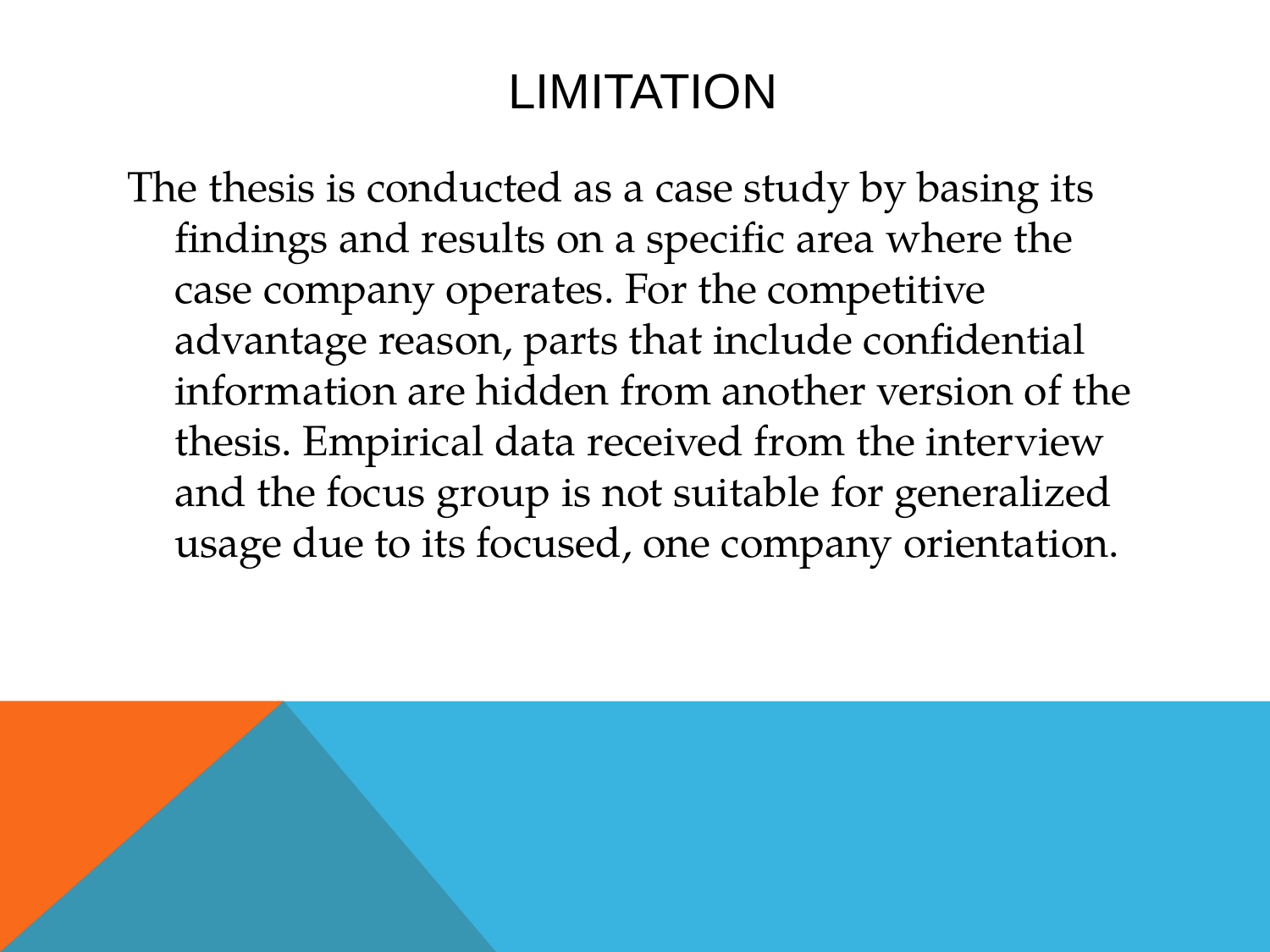

# LIMITATION
The thesis is conducted as a case study by basing its findings and results on a specific area where the case company operates. For the competitive advantage reason, parts that include confidential information are hidden from another version of the thesis. Empirical data received from the interview and the focus group is not suitable for generalized usage due to its focused, one company orientation.